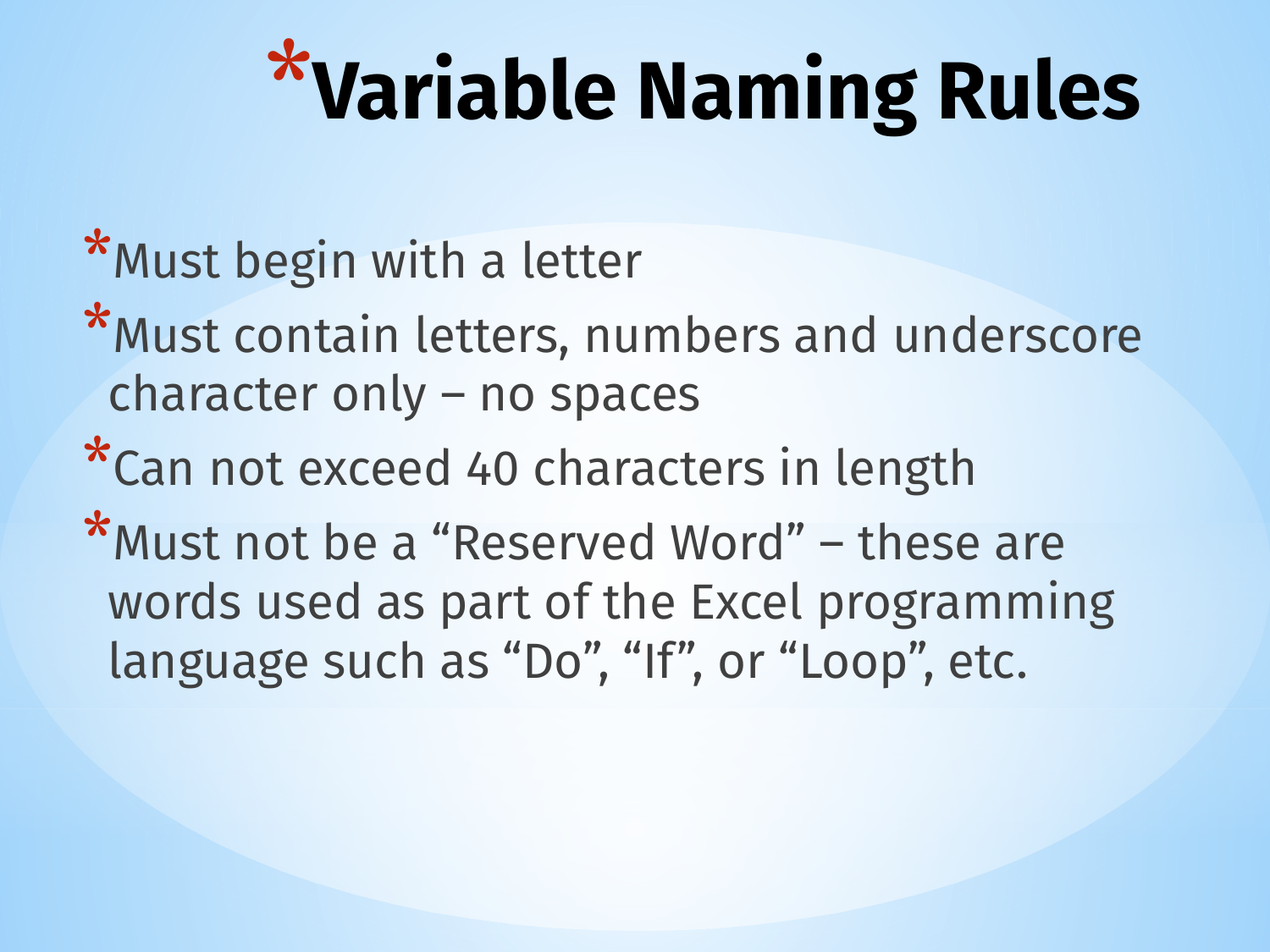

# Variable Naming Rules
Must begin with a letter
Must contain letters, numbers and underscore character only – no spaces
Can not exceed 40 characters in length
Must not be a “Reserved Word” – these are words used as part of the Excel programming language such as “Do”, “If”, or “Loop”, etc.